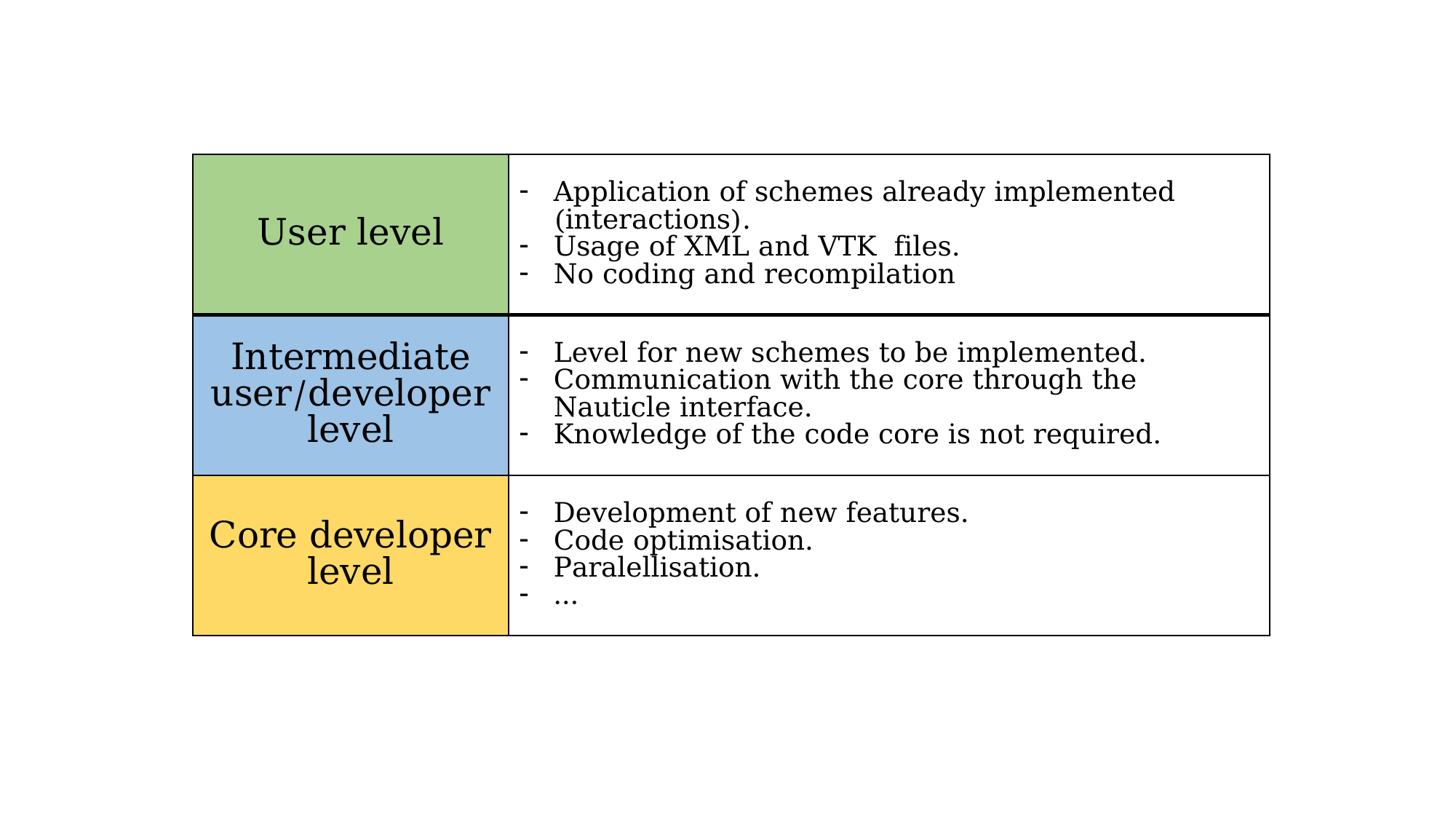

| User level | Application of schemes already implemented (interactions). Usage of XML and VTK files. No coding and recompilation |
| --- | --- |
| Intermediate user/developer level | Level for new schemes to be implemented. Communication with the core through the Nauticle interface. Knowledge of the code core is not required. |
| Core developer level | Development of new features. Code optimisation. Paralellisation. … |